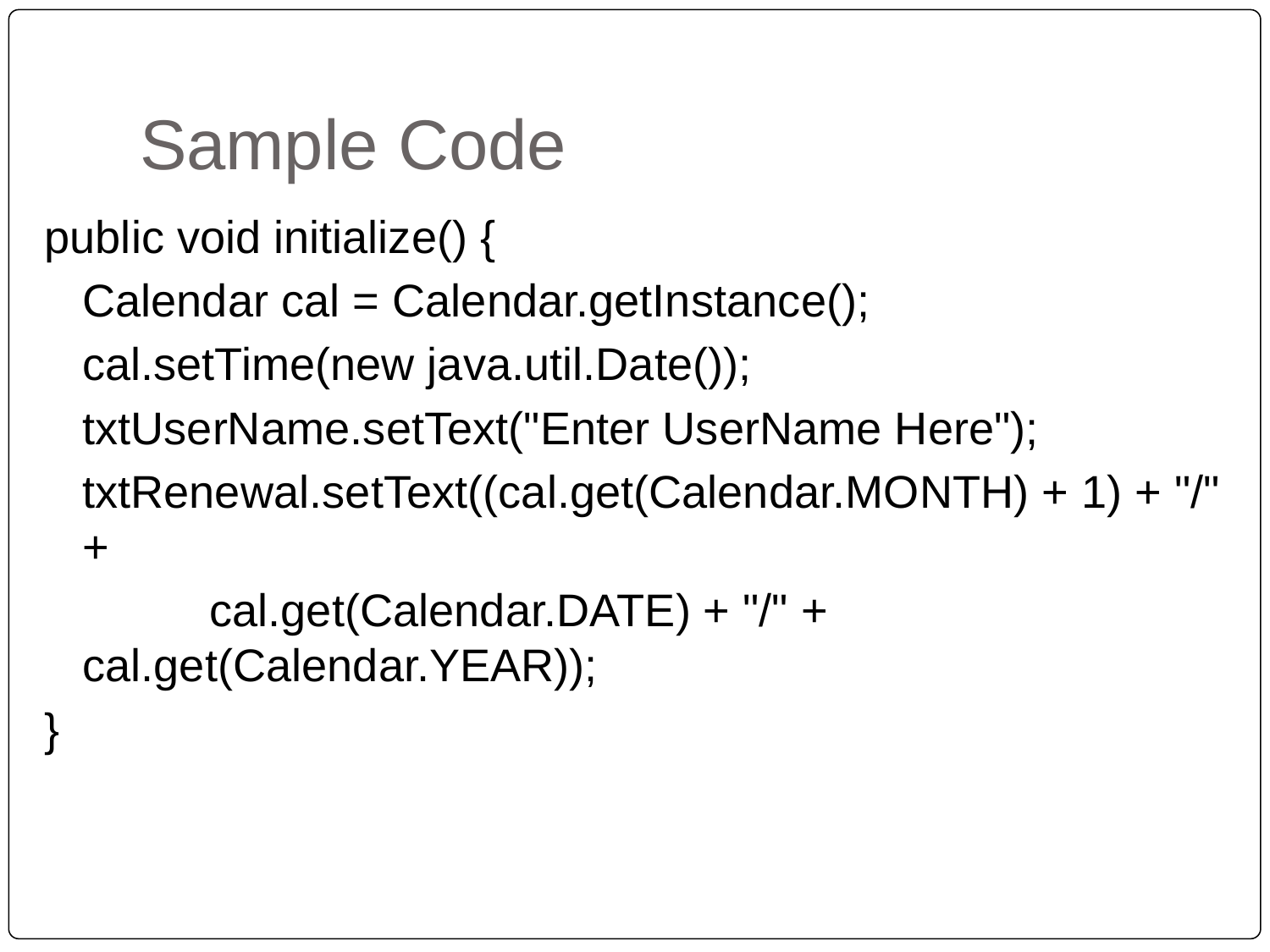

# Sample Code
public void initialize() {
	Calendar cal = Calendar.getInstance();
	cal.setTime(new java.util.Date());
	txtUserName.setText("Enter UserName Here");
	txtRenewal.setText((cal.get(Calendar.MONTH) + 1) + "/" +
		cal.get(Calendar.DATE) + "/" + cal.get(Calendar.YEAR));
}